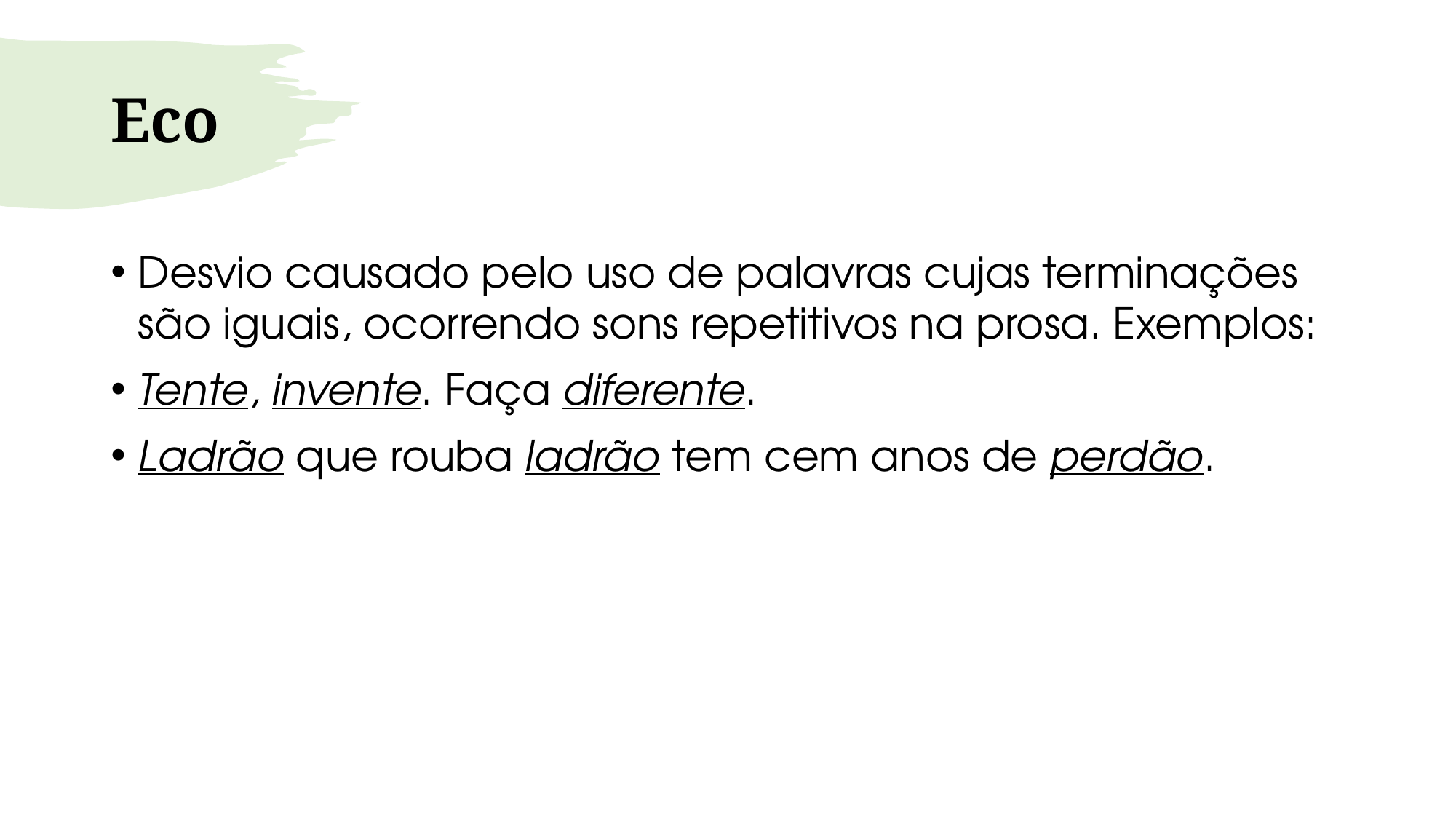

# Eco
Desvio causado pelo uso de palavras cujas terminações são iguais, ocorrendo sons repetitivos na prosa. Exemplos:
Tente, invente. Faça diferente.
Ladrão que rouba ladrão tem cem anos de perdão.